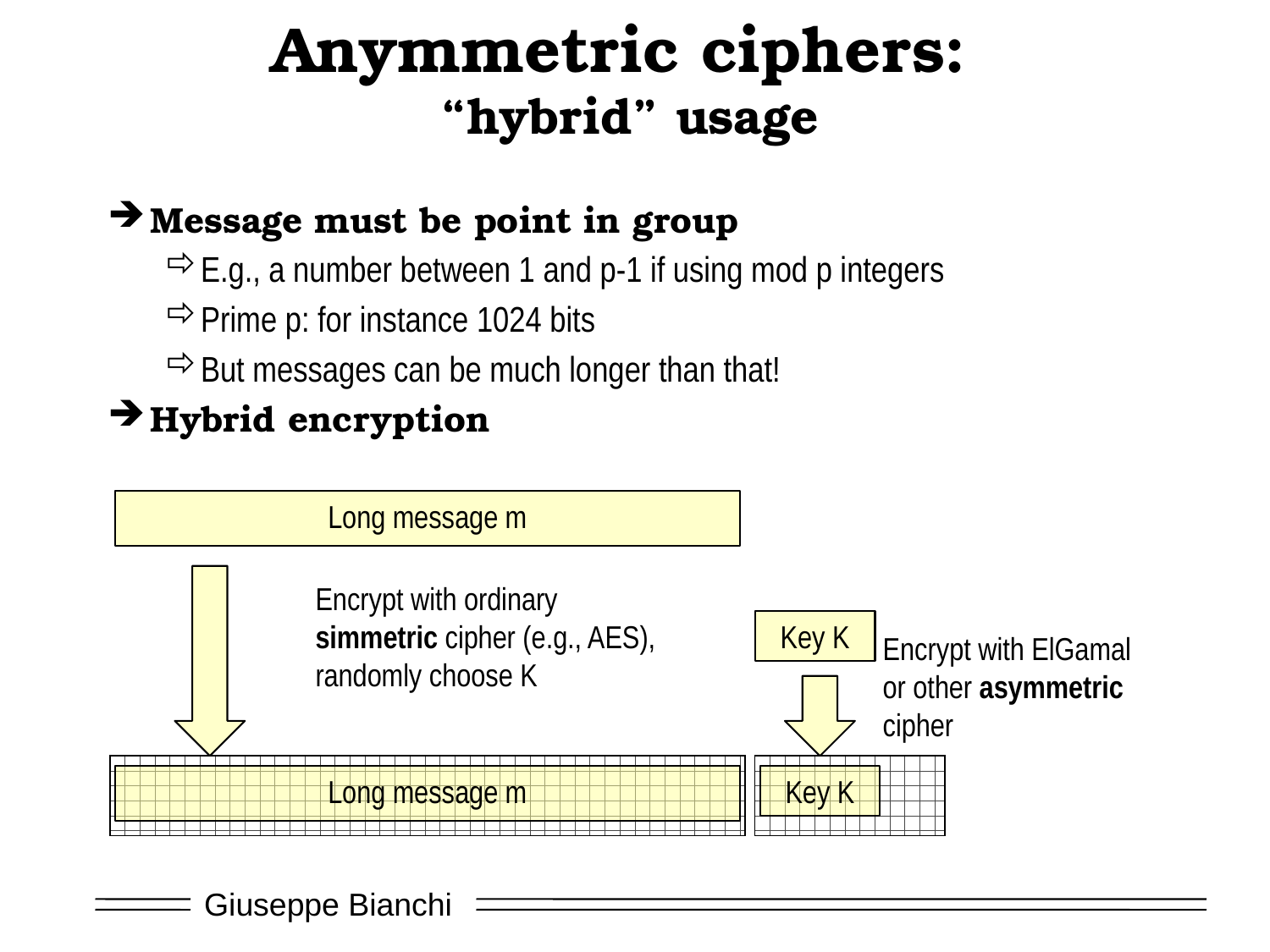

# Anymmetric ciphers: “hybrid” usage
Message must be point in group
E.g., a number between 1 and p-1 if using mod p integers
Prime p: for instance 1024 bits
But messages can be much longer than that!
Hybrid encryption
Long message m

Encrypt with ordinary
simmetric cipher (e.g., AES),
randomly choose K
Key K
Encrypt with ElGamal
or other asymmetric
cipher

Long message m
Key K